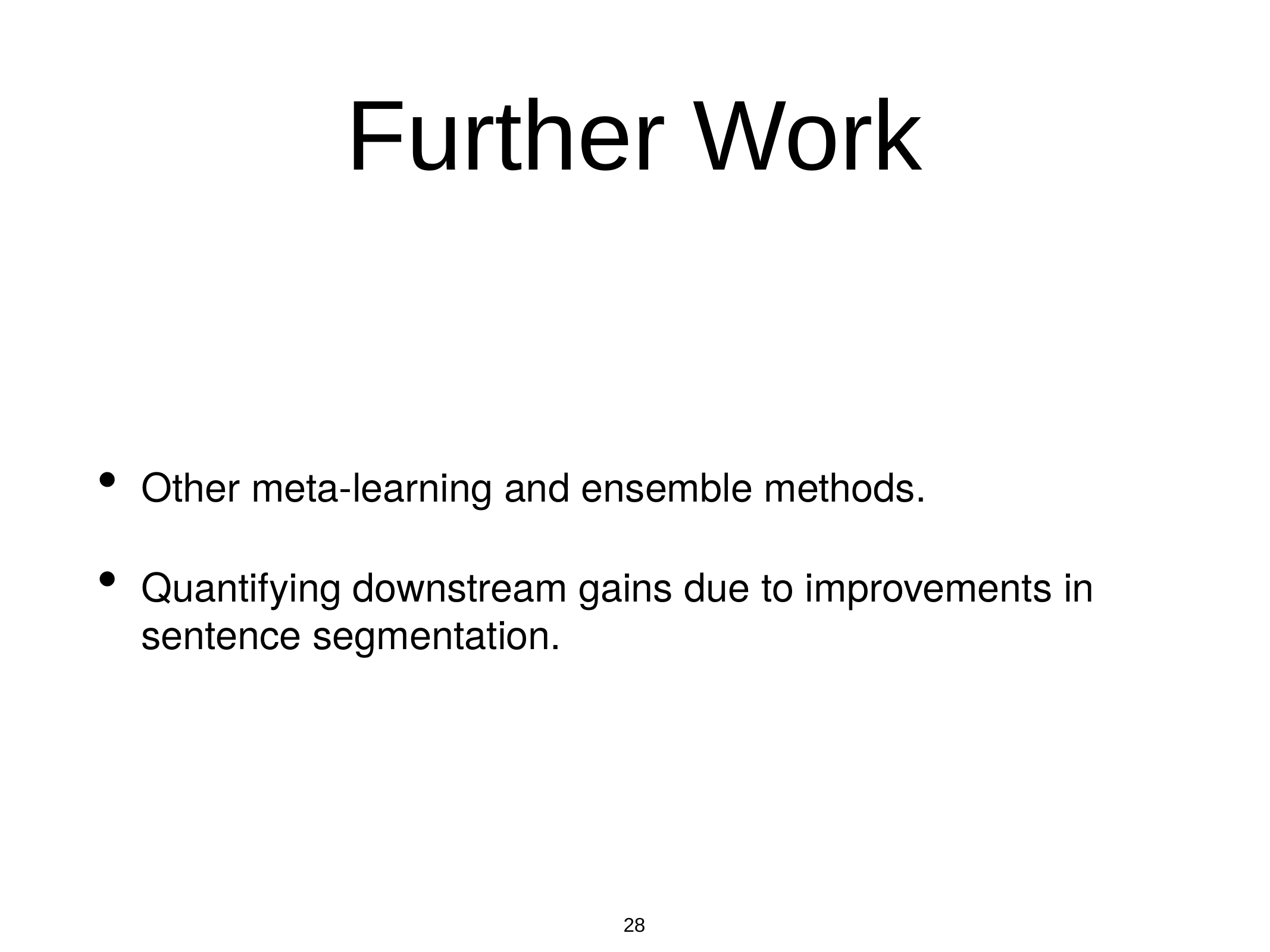

# Further Work
Other meta-learning and ensemble methods.
Quantifying downstream gains due to improvements in sentence segmentation.
28